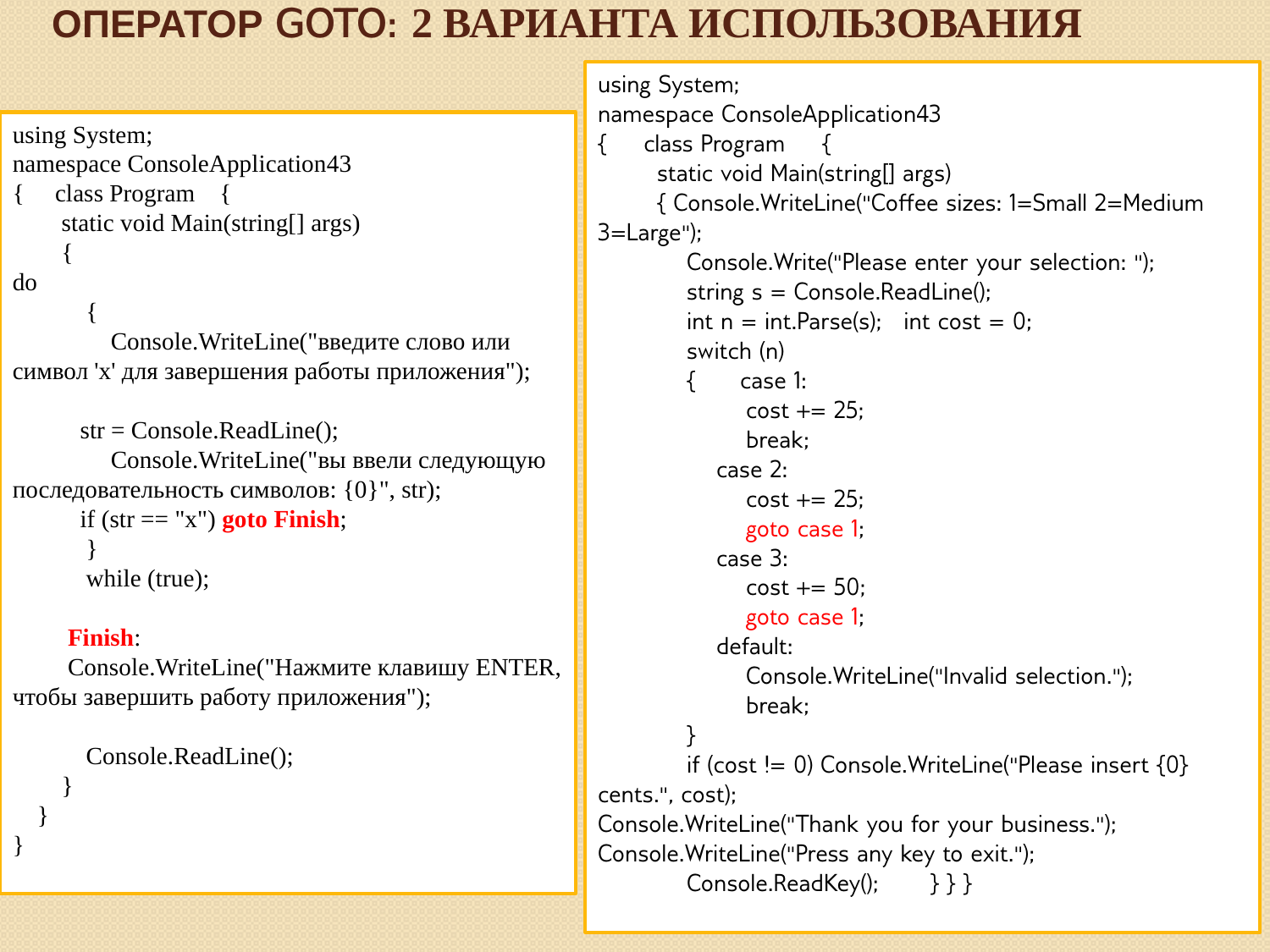

# Оператор goto: 2 варианта использования
using System;
namespace ConsoleApplication43
{     class Program     {
        static void Main(string[] args)
        { Console.WriteLine("Coffee sizes: 1=Small 2=Medium 3=Large");
            Console.Write("Please enter your selection: ");
            string s = Console.ReadLine();
            int n = int.Parse(s);   int cost = 0;
            switch (n)
            {      case 1:
                    cost += 25;
                    break;
                case 2:
                    cost += 25;
                    goto case 1;
                case 3:
                    cost += 50;
                    goto case 1;
                default:
                    Console.WriteLine("Invalid selection.");
                    break;
            }
            if (cost != 0) Console.WriteLine("Please insert {0} cents.", cost);
Console.WriteLine("Thank you for your business.");
Console.WriteLine("Press any key to exit.");
            Console.ReadKey();       } } }

using System;
namespace ConsoleApplication43
{     class Program    {
        static void Main(string[] args)
        {
do
            {
                Console.WriteLine("введите слово или символ 'x' для завершения работы приложения");
           str = Console.ReadLine();
                Console.WriteLine("вы ввели следующую последовательность символов: {0}", str);
           if (str == "x") goto Finish;
            }
            while (true);

         Finish:
         Console.WriteLine("Нажмите клавишу ENTER, чтобы завершить работу приложения");

            Console.ReadLine();
        }
    }
}